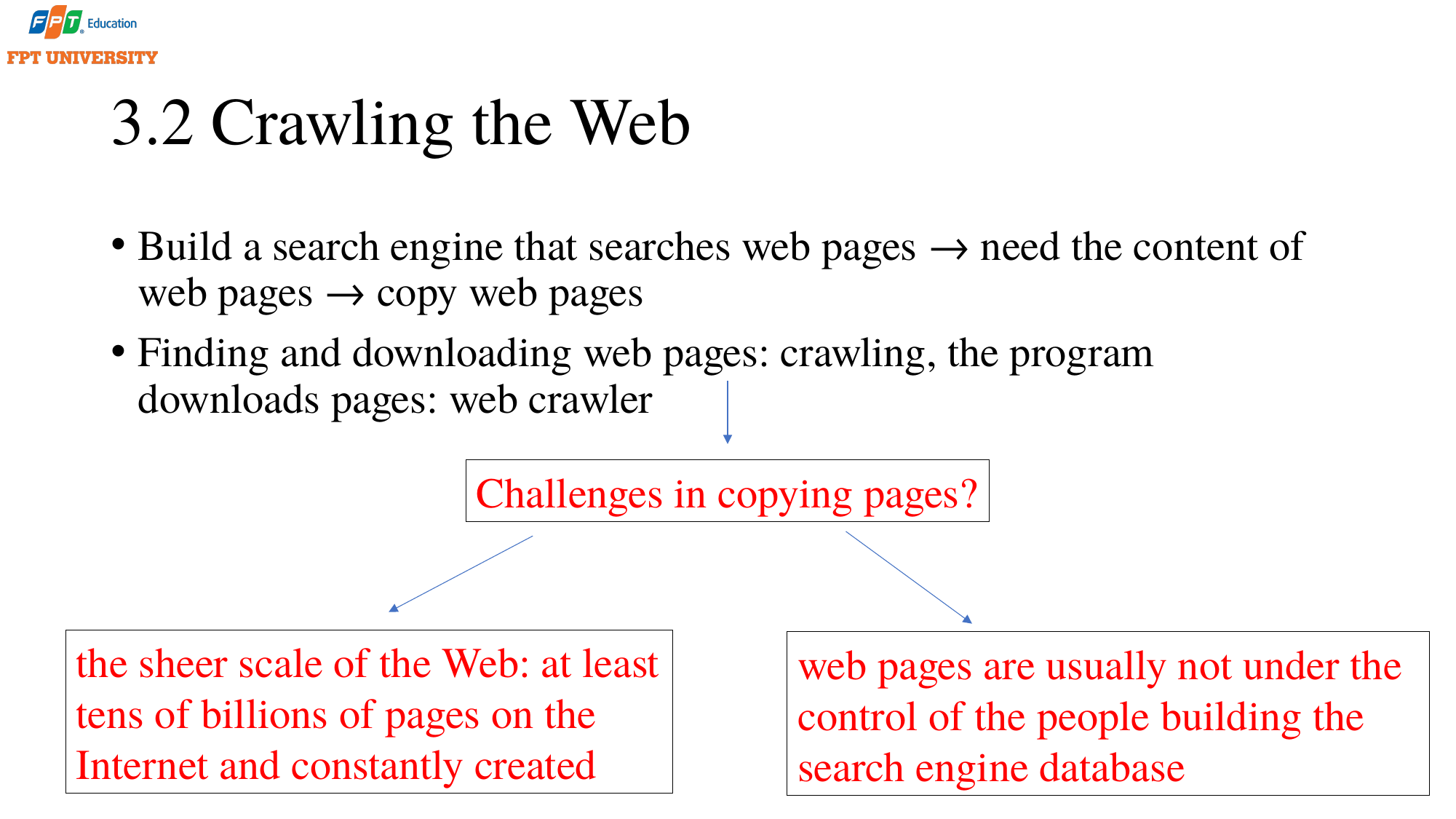

# 3.2 Crawling the Web
Build a search engine that searches web pages → need the content of web pages → copy web pages
Finding and downloading web pages: crawling, the program downloads pages: web crawler
Challenges in copying pages?
the sheer scale of the Web: at least tens of billions of pages on the Internet and constantly created
web pages are usually not under the control of the people building the search engine database